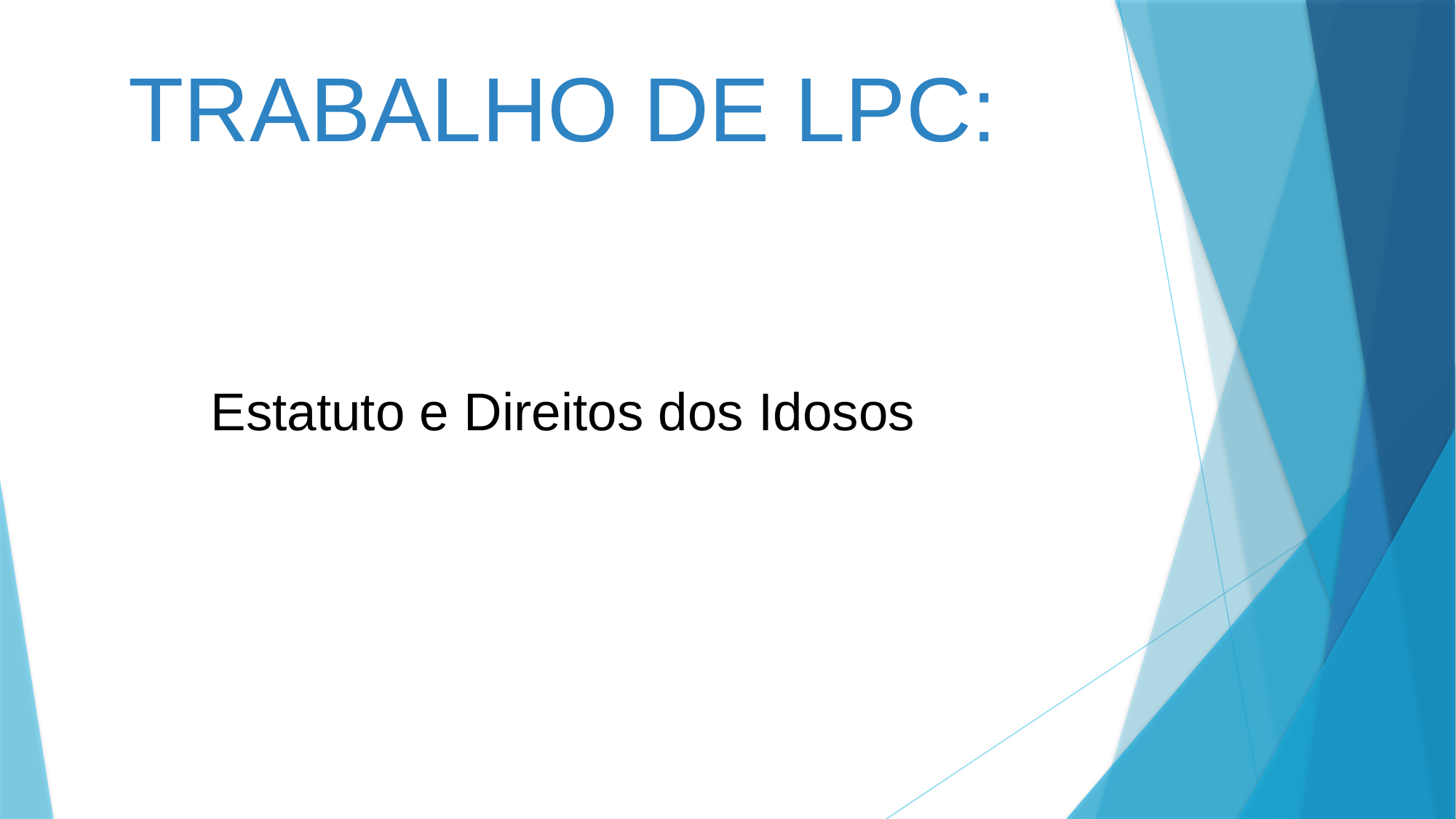

TRABALHO DE LPC:

Estatuto e Direitos dos Idosos